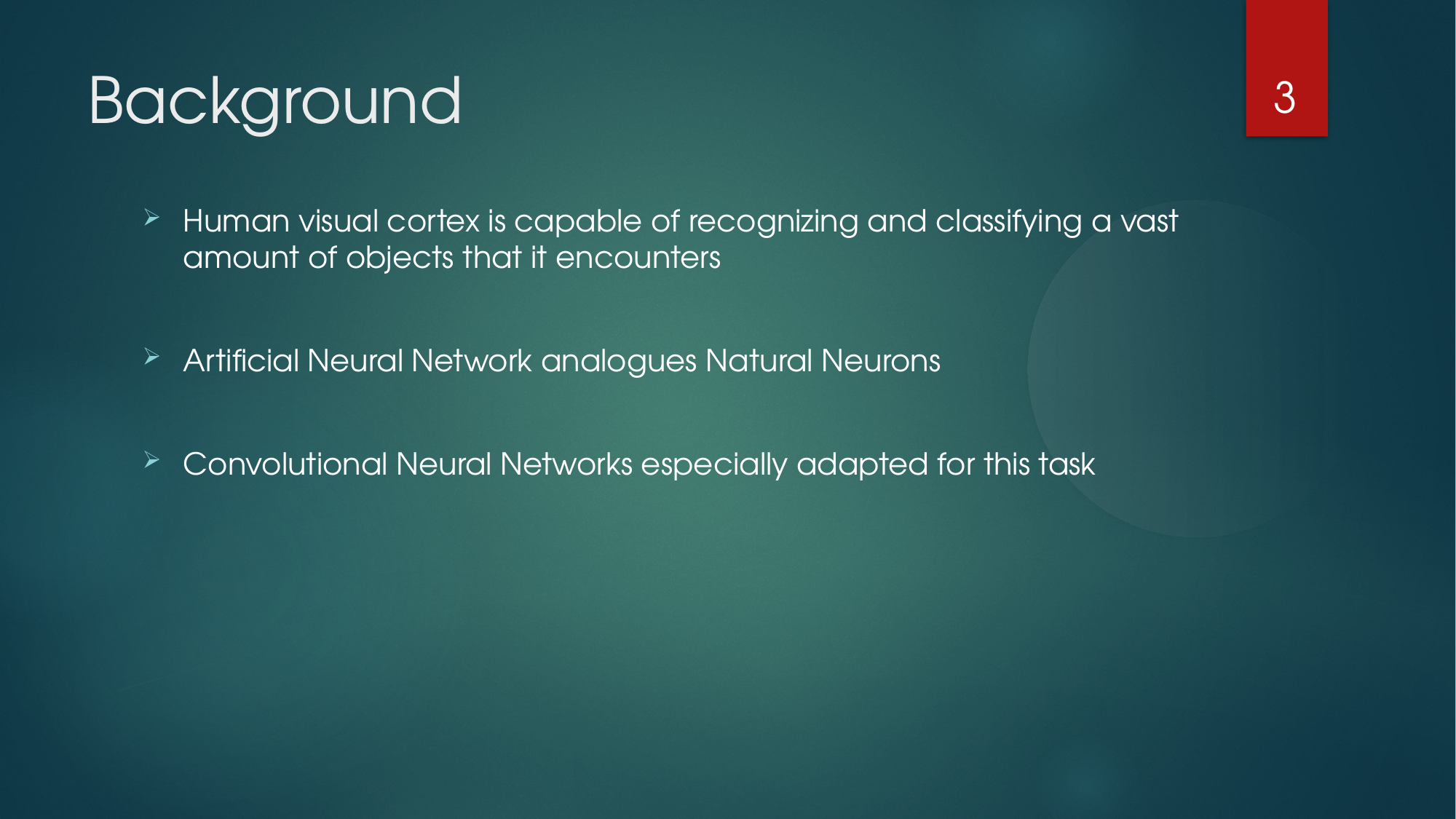

3
Background
Human visual cortex is capable of recognizing and classifying a vast amount of objects that it encounters

Artificial Neural Network analogues Natural Neurons

Convolutional Neural Networks especially adapted for this task